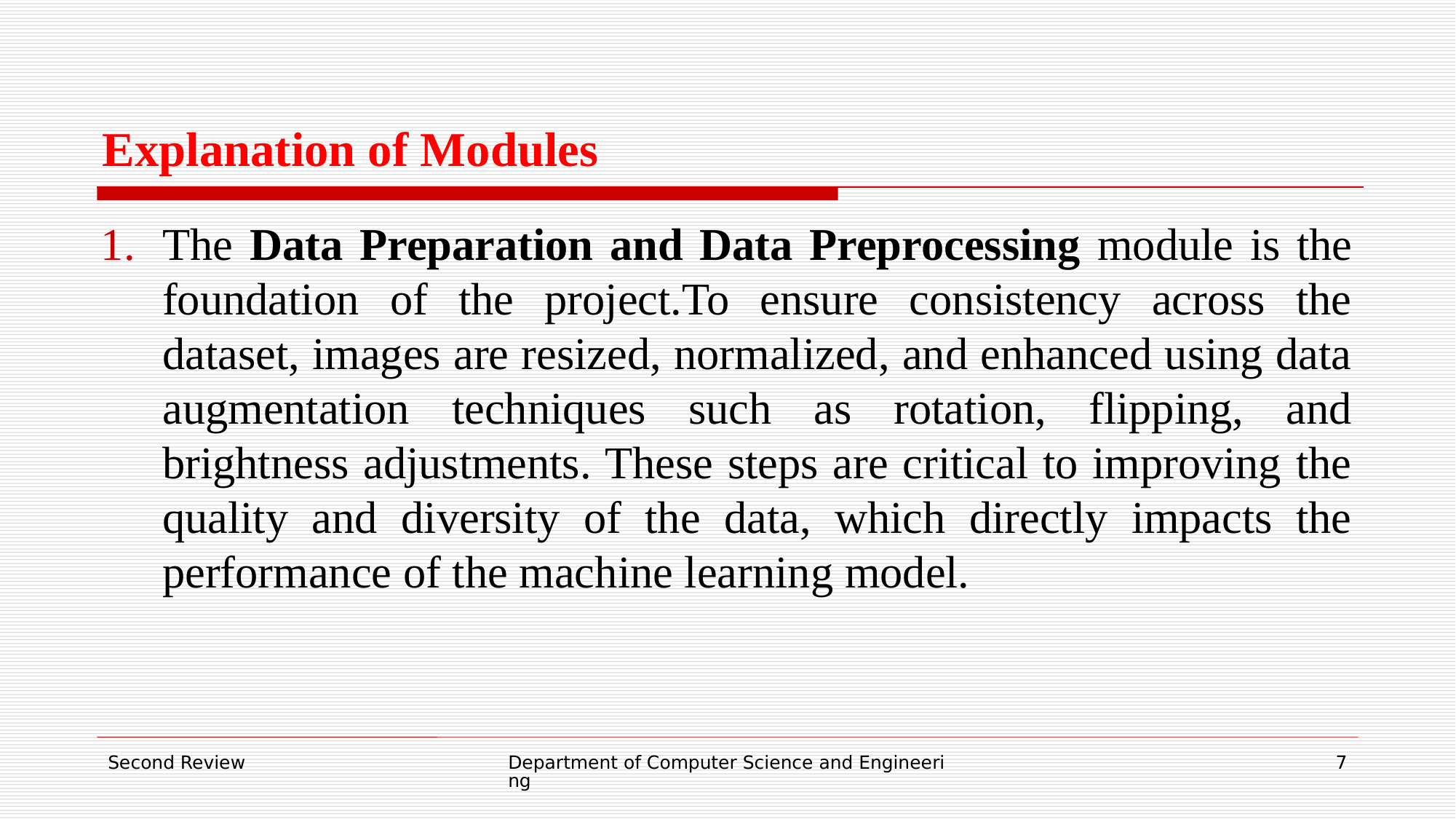

# Explanation of Modules
The Data Preparation and Data Preprocessing module is the foundation of the project.To ensure consistency across the dataset, images are resized, normalized, and enhanced using data augmentation techniques such as rotation, flipping, and brightness adjustments. These steps are critical to improving the quality and diversity of the data, which directly impacts the performance of the machine learning model.

Second Review
Department of Computer Science and Engineering
7